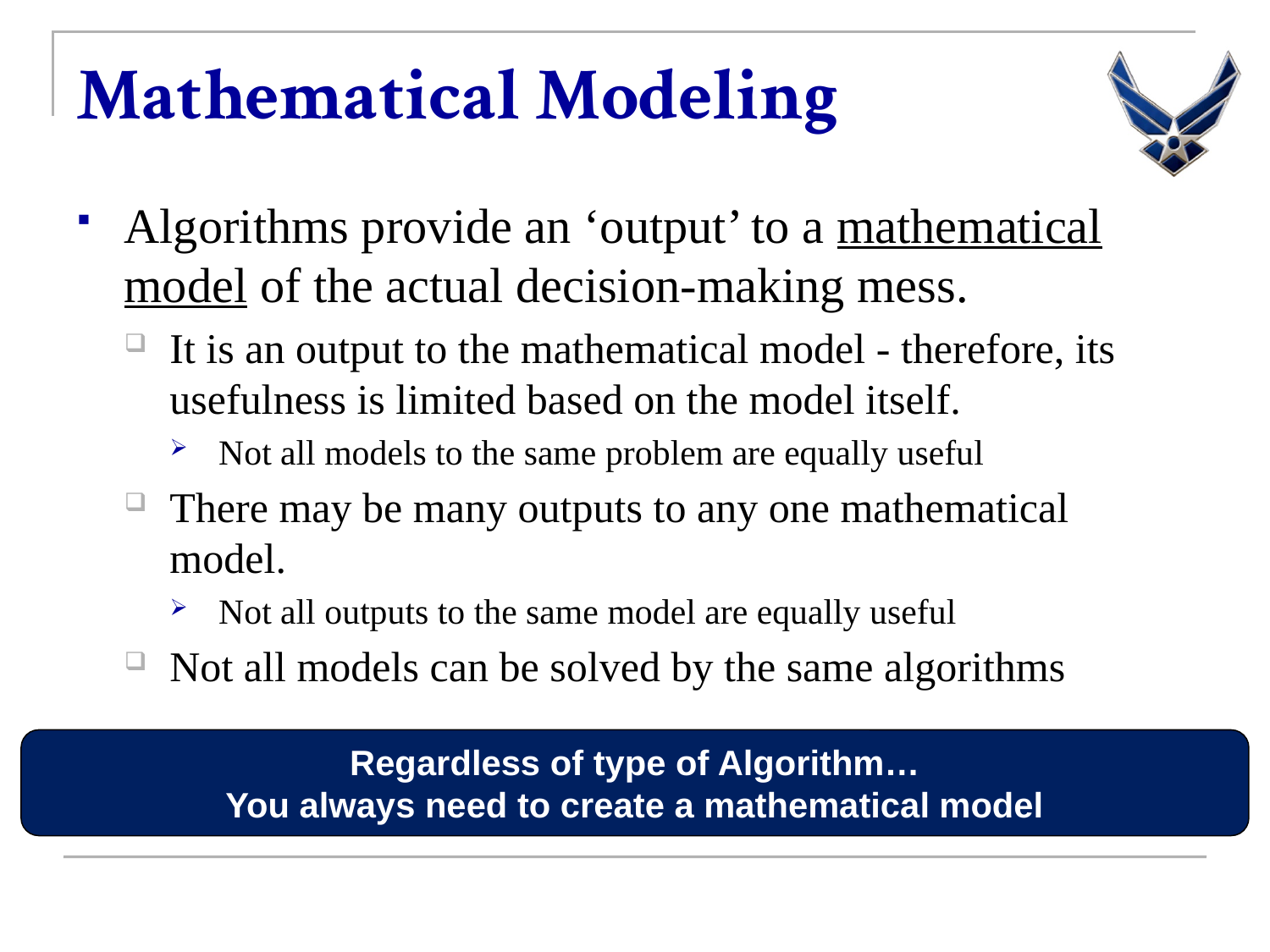

# Mathematical Modeling
Algorithms provide an ‘output’ to a mathematical model of the actual decision-making mess.
It is an output to the mathematical model - therefore, its usefulness is limited based on the model itself.
Not all models to the same problem are equally useful
There may be many outputs to any one mathematical model.
Not all outputs to the same model are equally useful
Not all models can be solved by the same algorithms
Regardless of type of Algorithm…
 You always need to create a mathematical model